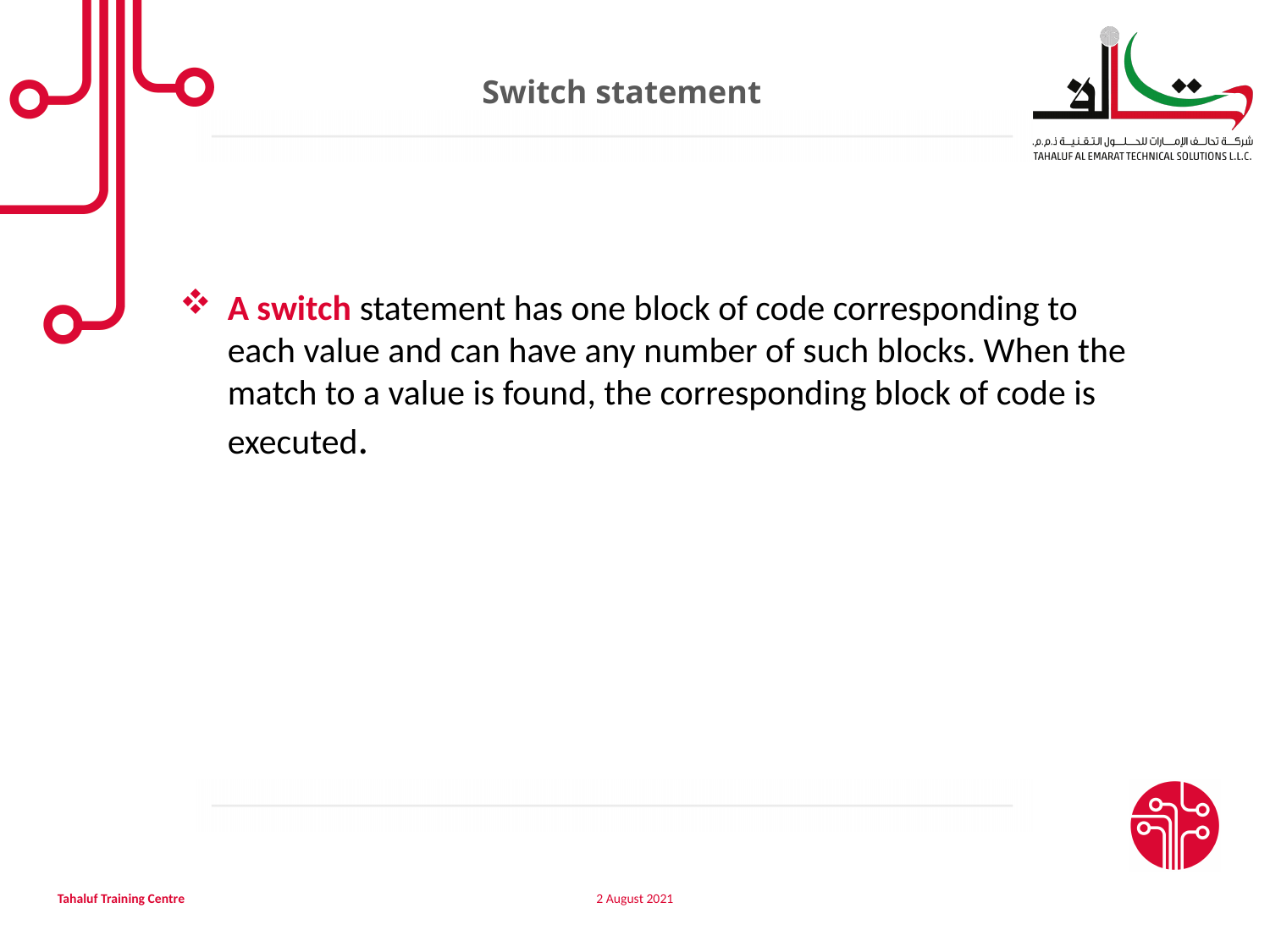

Switch statement
A switch statement has one block of code corresponding to each value and can have any number of such blocks. When the match to a value is found, the corresponding block of code is executed.